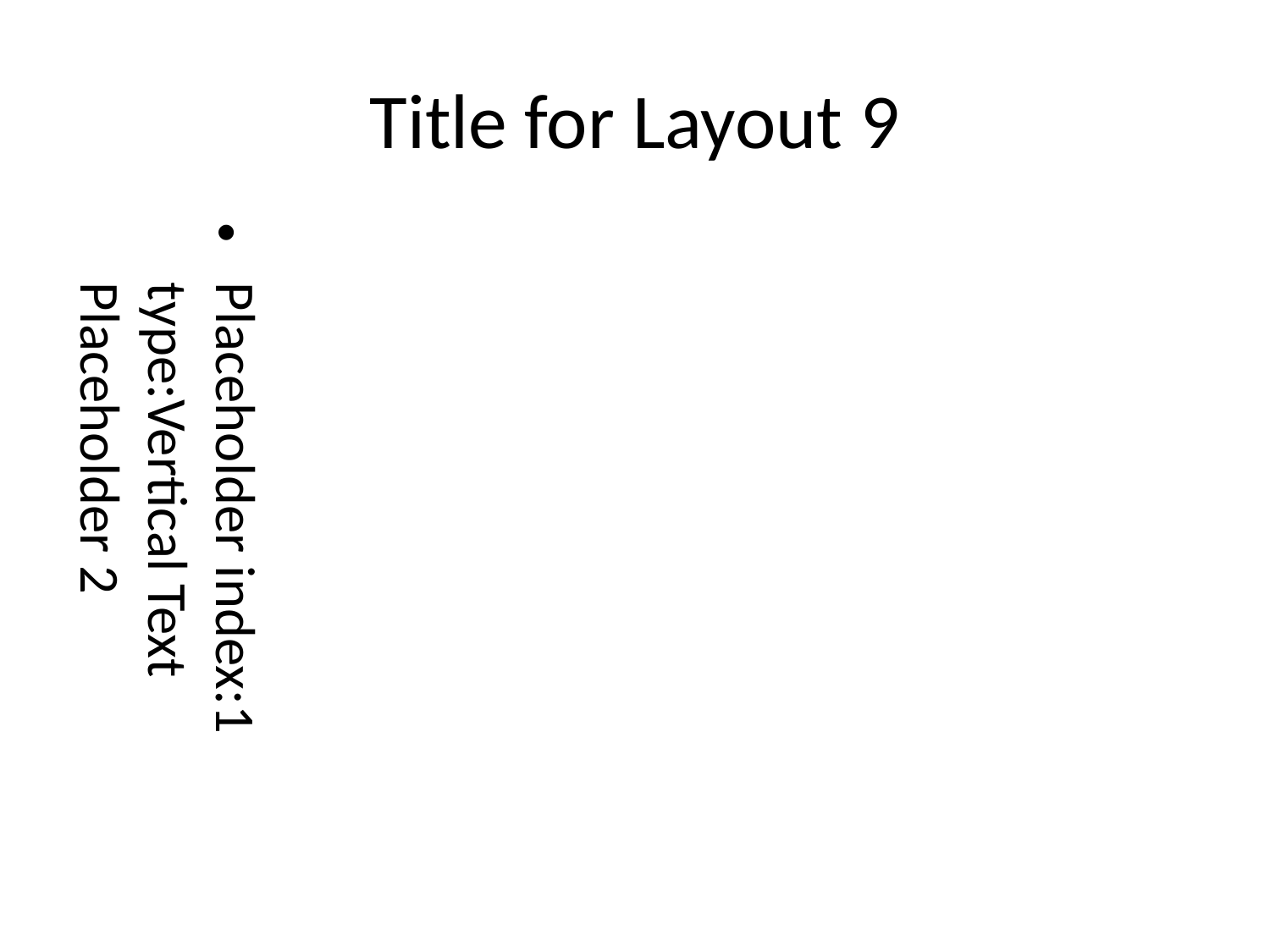

# Title for Layout 9
Placeholder index:1 type:Vertical Text Placeholder 2